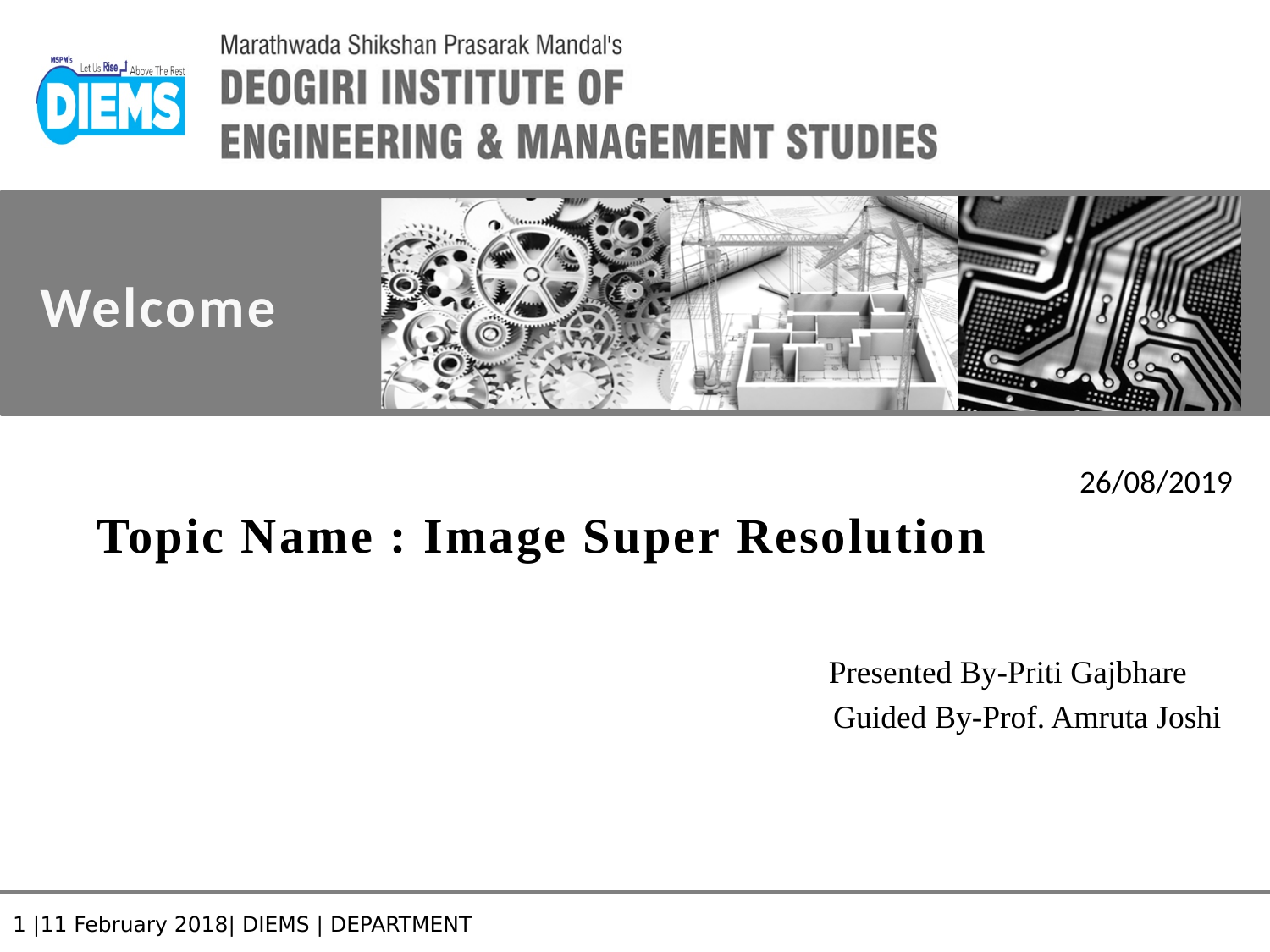

Welcome
26/08/2019
Topic Name : Image Super Resolution

                                       Presented By-Priti Gajbhare
		        Guided By-Prof. Amruta Joshi